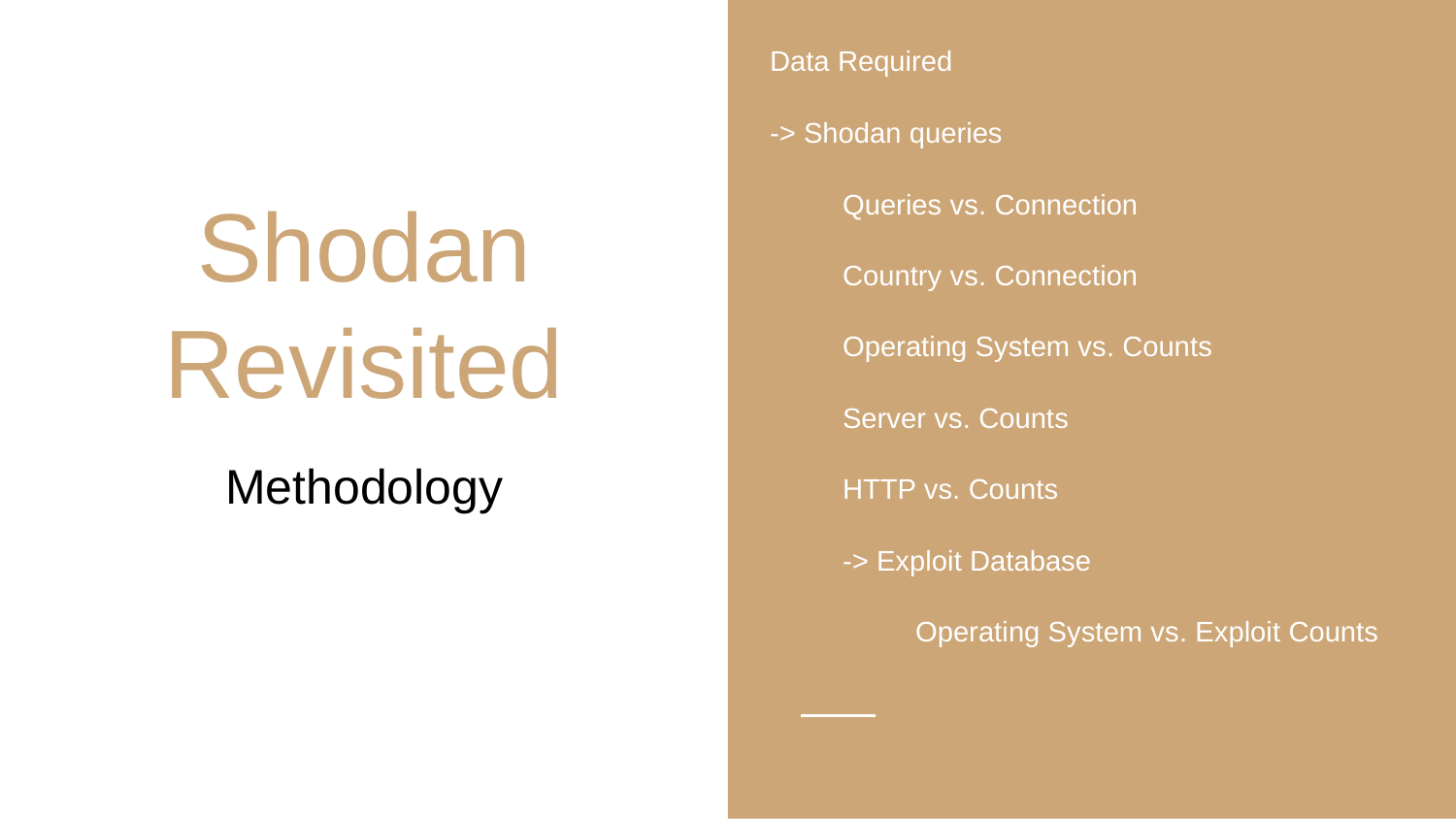

Data Required
-> Shodan queries
Queries vs. Connection
Country vs. Connection
Operating System vs. Counts
Server vs. Counts
HTTP vs. Counts
-> Exploit Database
	Operating System vs. Exploit Counts

# Shodan Revisited
Methodology